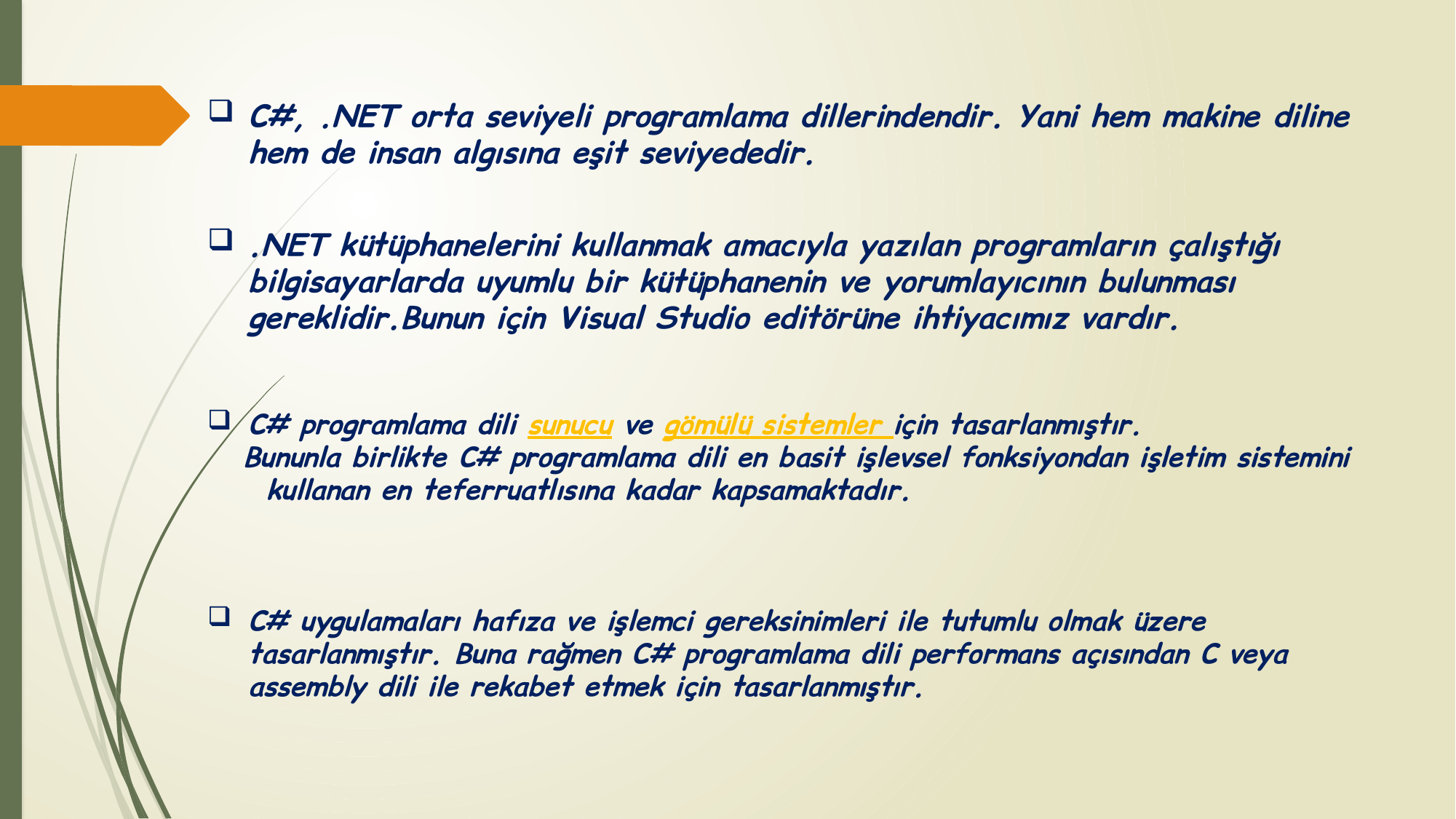

C#, .NET orta seviyeli programlama dillerindendir. Yani hem makine diline hem de insan algısına eşit seviyededir.
.NET kütüphanelerini kullanmak amacıyla yazılan programların çalıştığı bilgisayarlarda uyumlu bir kütüphanenin ve yorumlayıcının bulunması gereklidir.Bunun için Visual Studio editörüne ihtiyacımız vardır.
C# programlama dili sunucu ve gömülü sistemler için tasarlanmıştır.
   Bununla birlikte C# programlama dili en basit işlevsel fonksiyondan işletim sistemini          kullanan en teferruatlısına kadar kapsamaktadır.
C# uygulamaları hafıza ve işlemci gereksinimleri ile tutumlu olmak üzere tasarlanmıştır. Buna rağmen C# programlama dili performans açısından C veya assembly dili ile rekabet etmek için tasarlanmıştır.